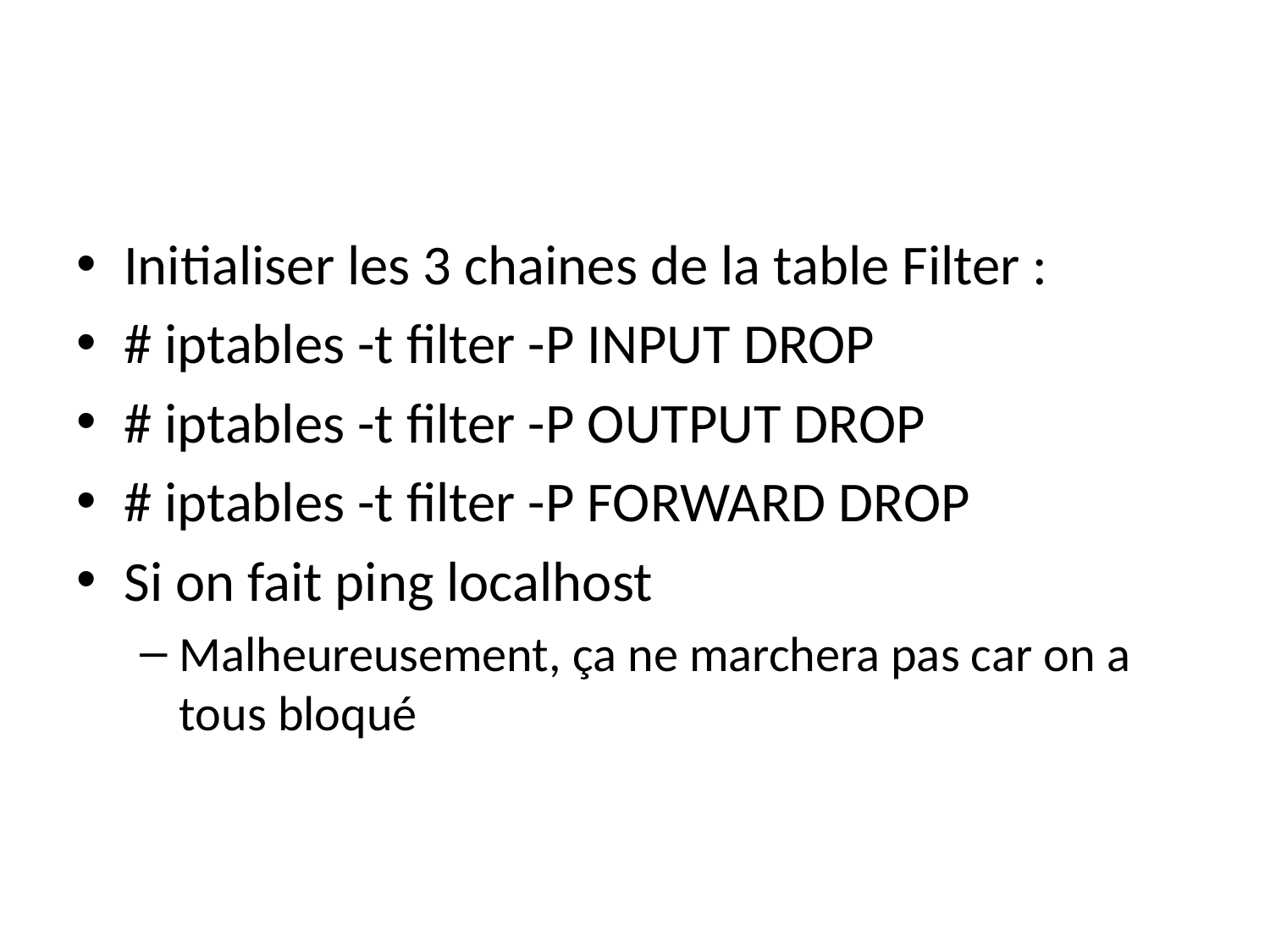

#
Initialiser les 3 chaines de la table Filter :
# iptables -t filter -P INPUT DROP
# iptables -t filter -P OUTPUT DROP
# iptables -t filter -P FORWARD DROP
Si on fait ping localhost
Malheureusement, ça ne marchera pas car on a tous bloqué